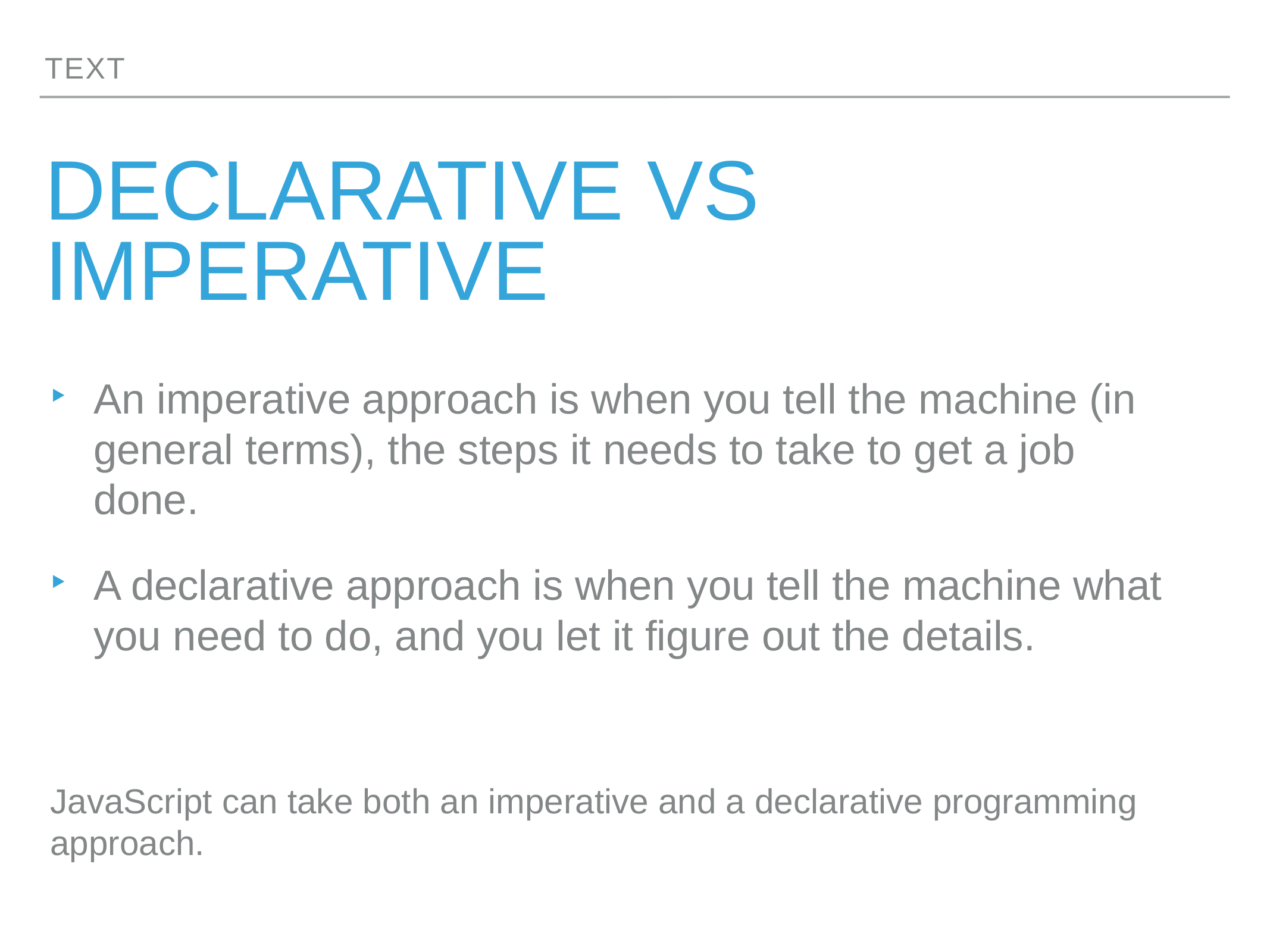

Text
# DECLARATIVE VS IMPERATIVE

An imperative approach is when you tell the machine (in general terms), the steps it needs to take to get a job done.
A declarative approach is when you tell the machine what you need to do, and you let it figure out the details.

JavaScript can take both an imperative and a declarative programming approach.